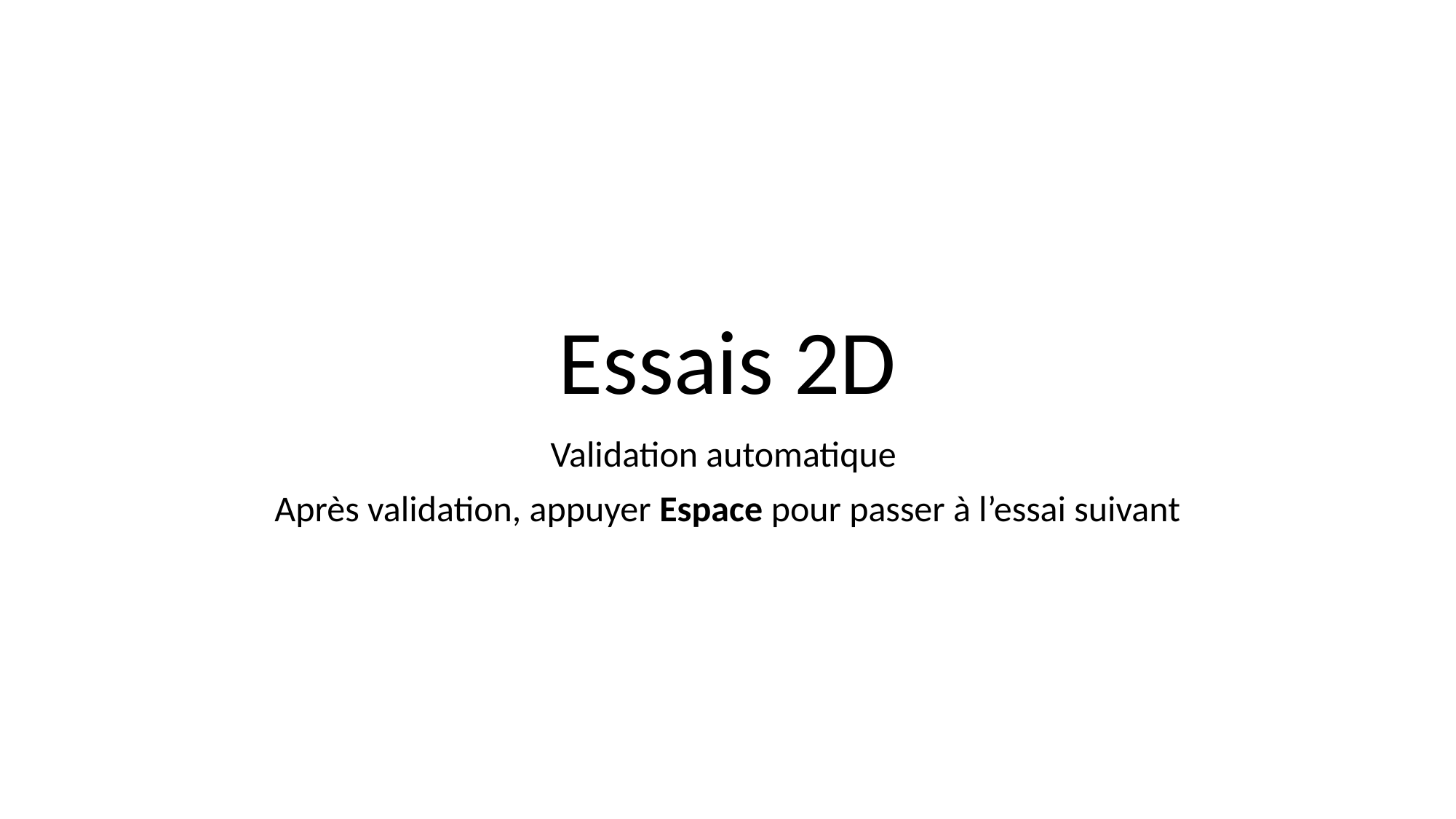

# Essais 2D
Validation automatique
Après validation, appuyer Espace pour passer à l’essai suivant